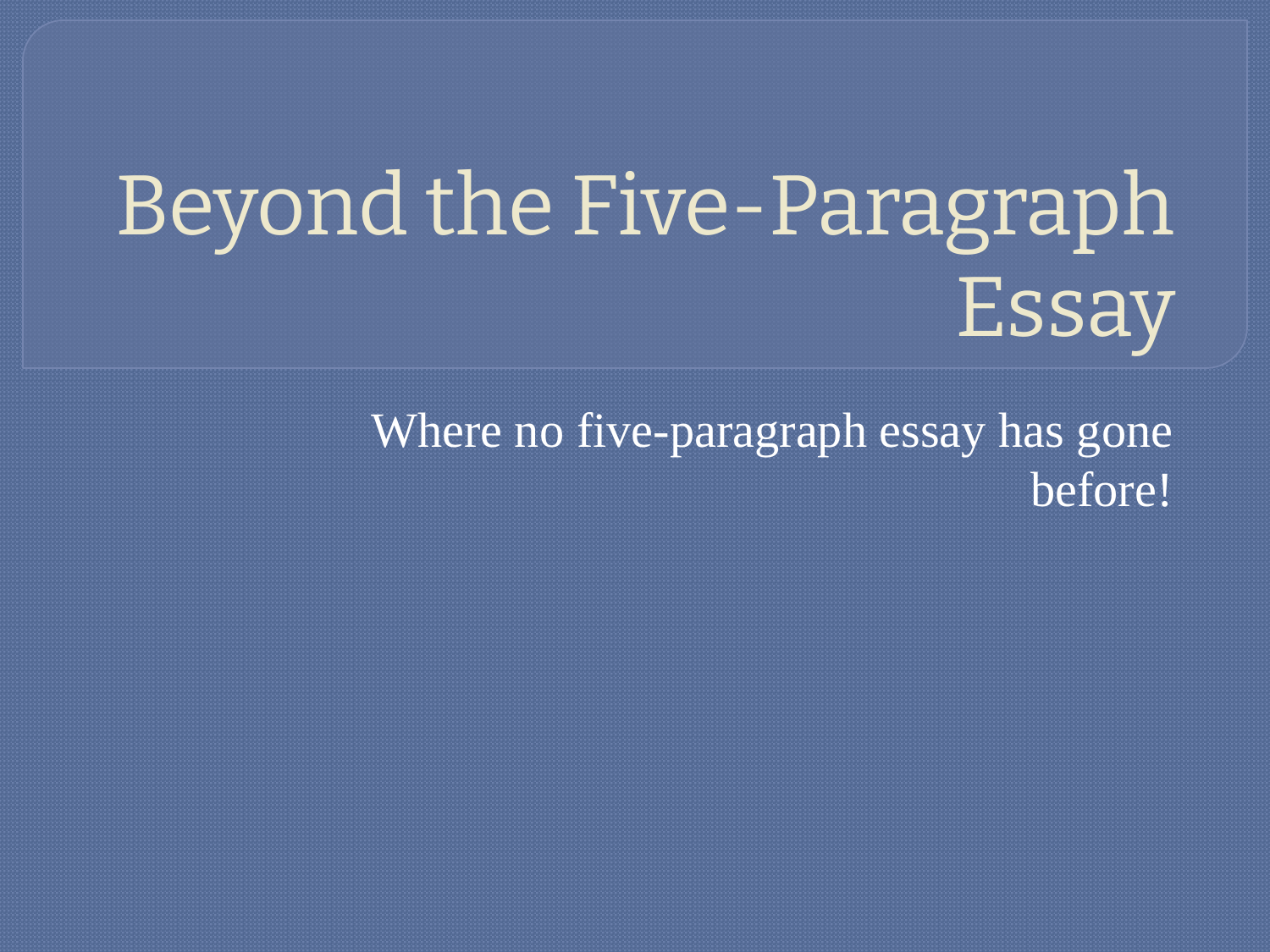

# Beyond the Five-Paragraph Essay
Where no five-paragraph essay has gone before!